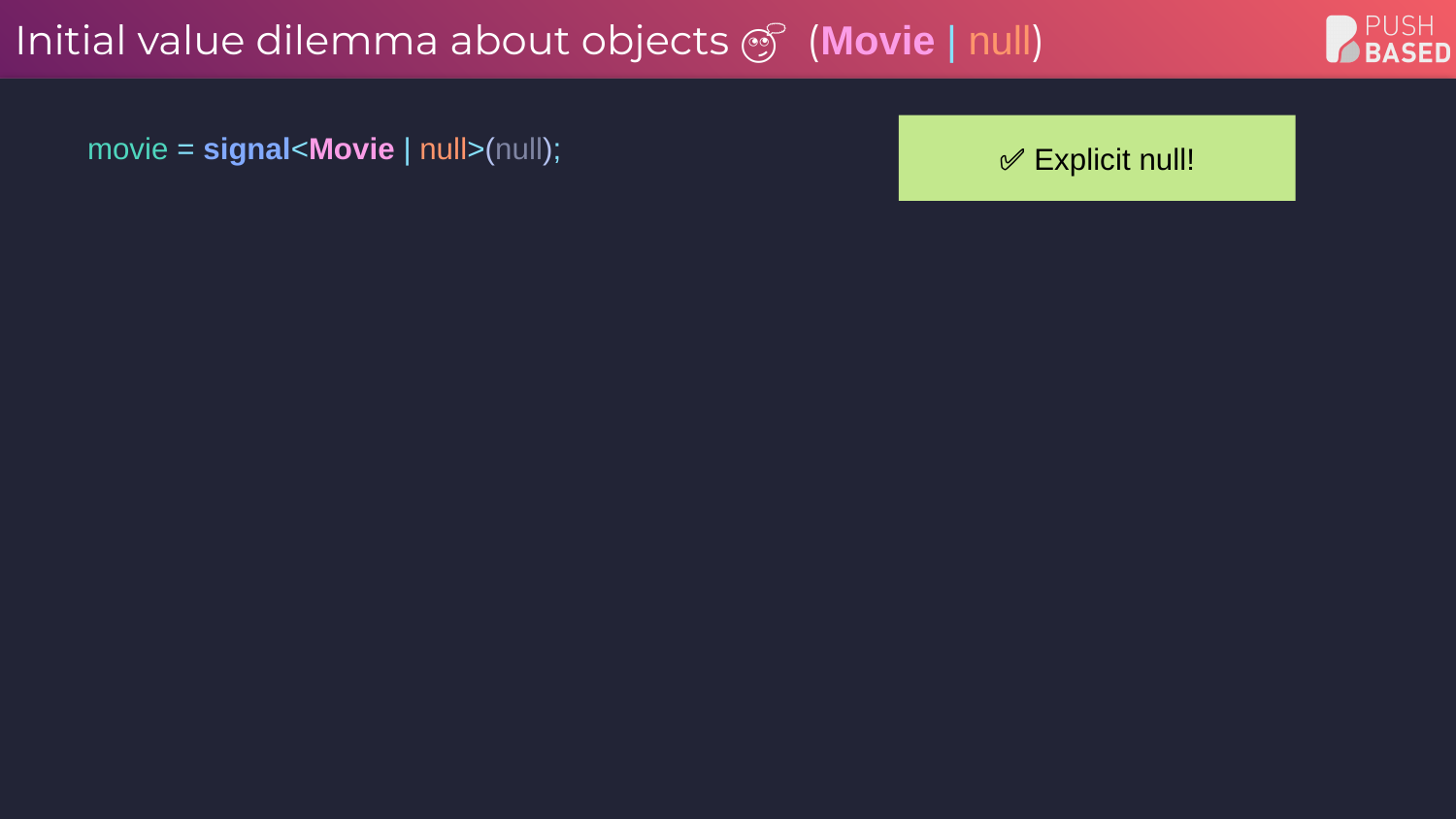

# Initial value dilemma about objects 🤔  (Movie | null)
movie = signal<Movie | null>(null);

✅ Explicit null!